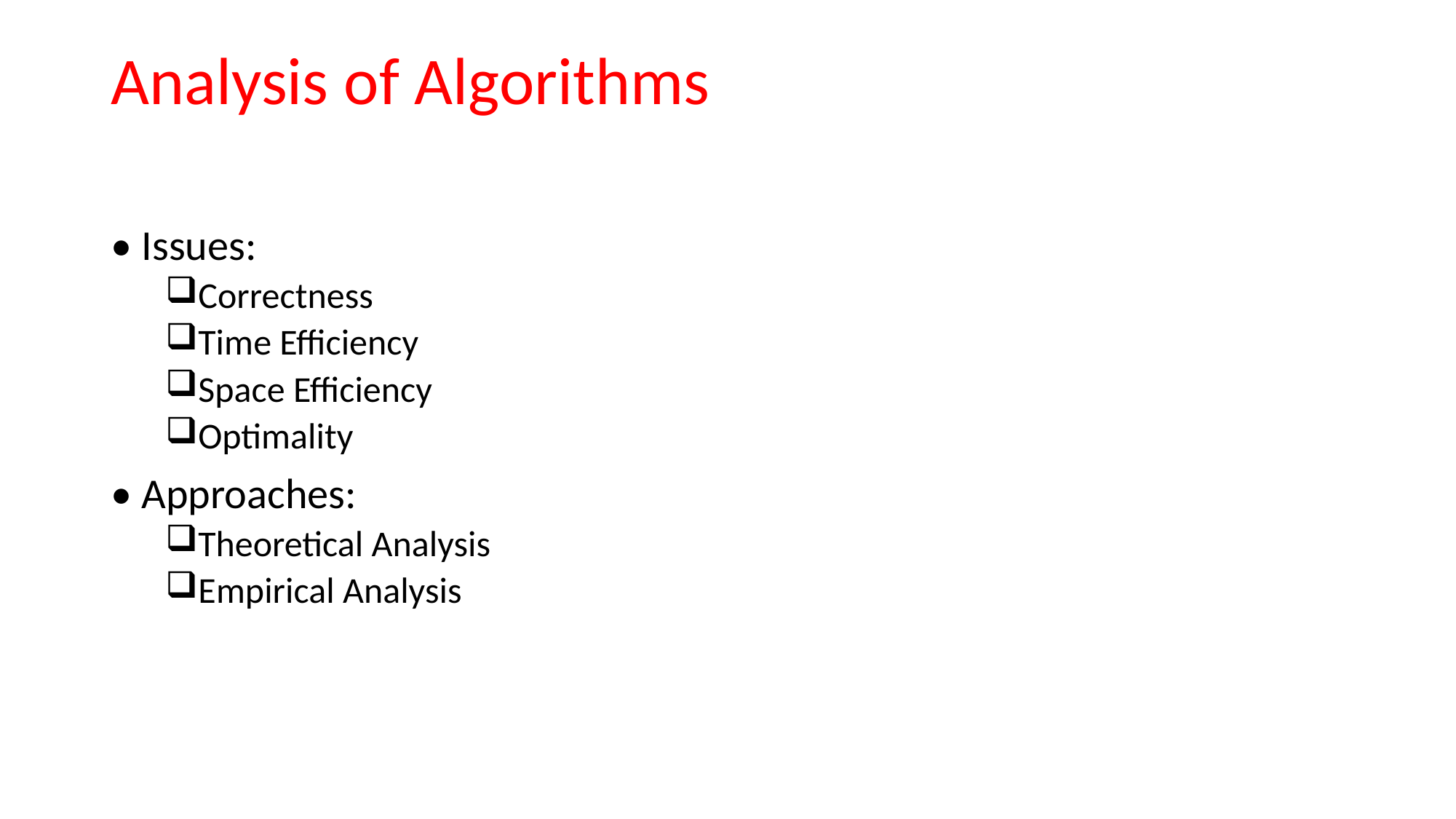

# Analysis of Algorithms
• Issues:
Correctness
Time Efficiency
Space Efficiency
Optimality
• Approaches:
Theoretical Analysis
Empirical Analysis